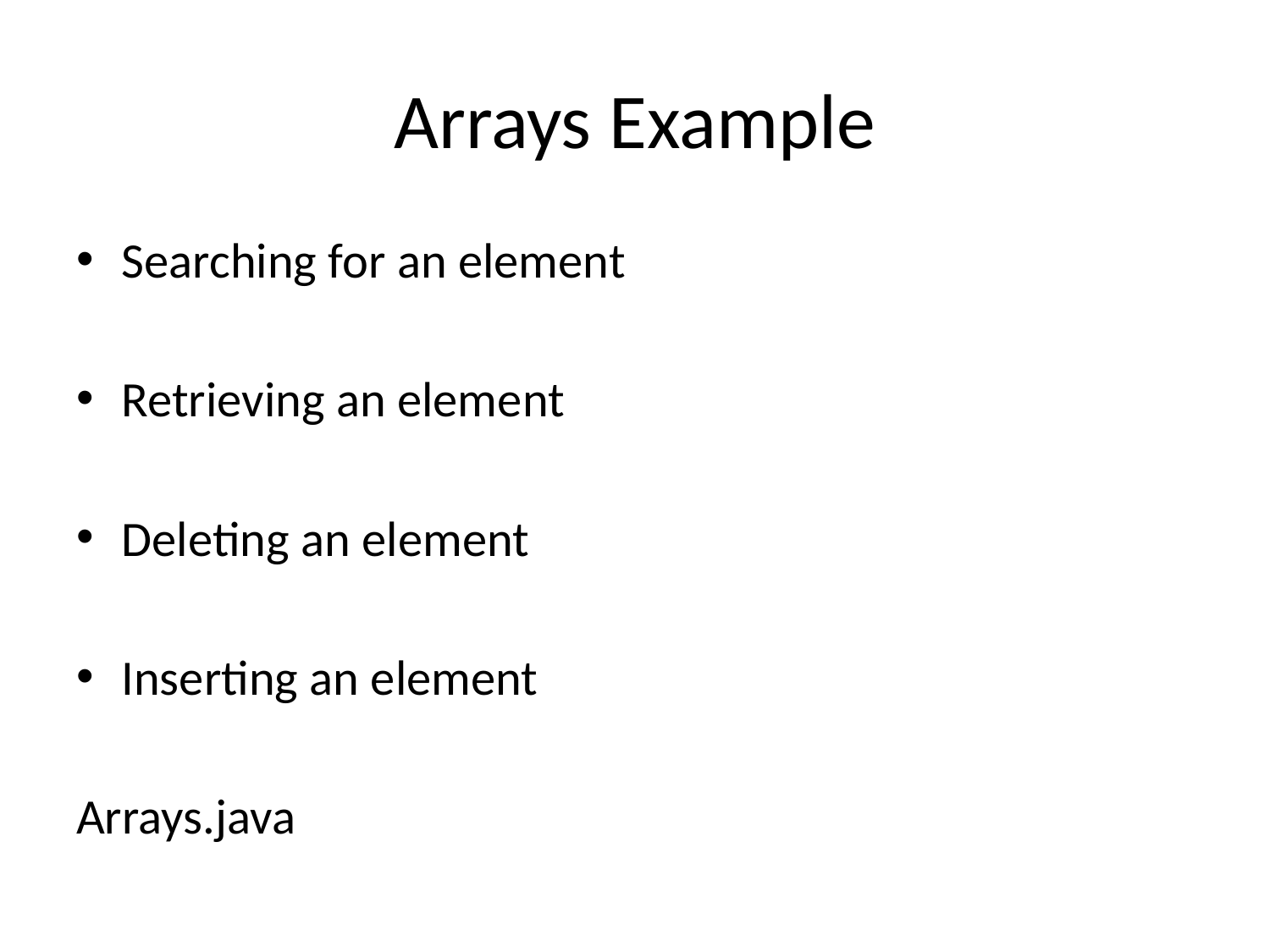

# Arrays Example
Searching for an element

Retrieving an element

Deleting an element

Inserting an element

Arrays.java